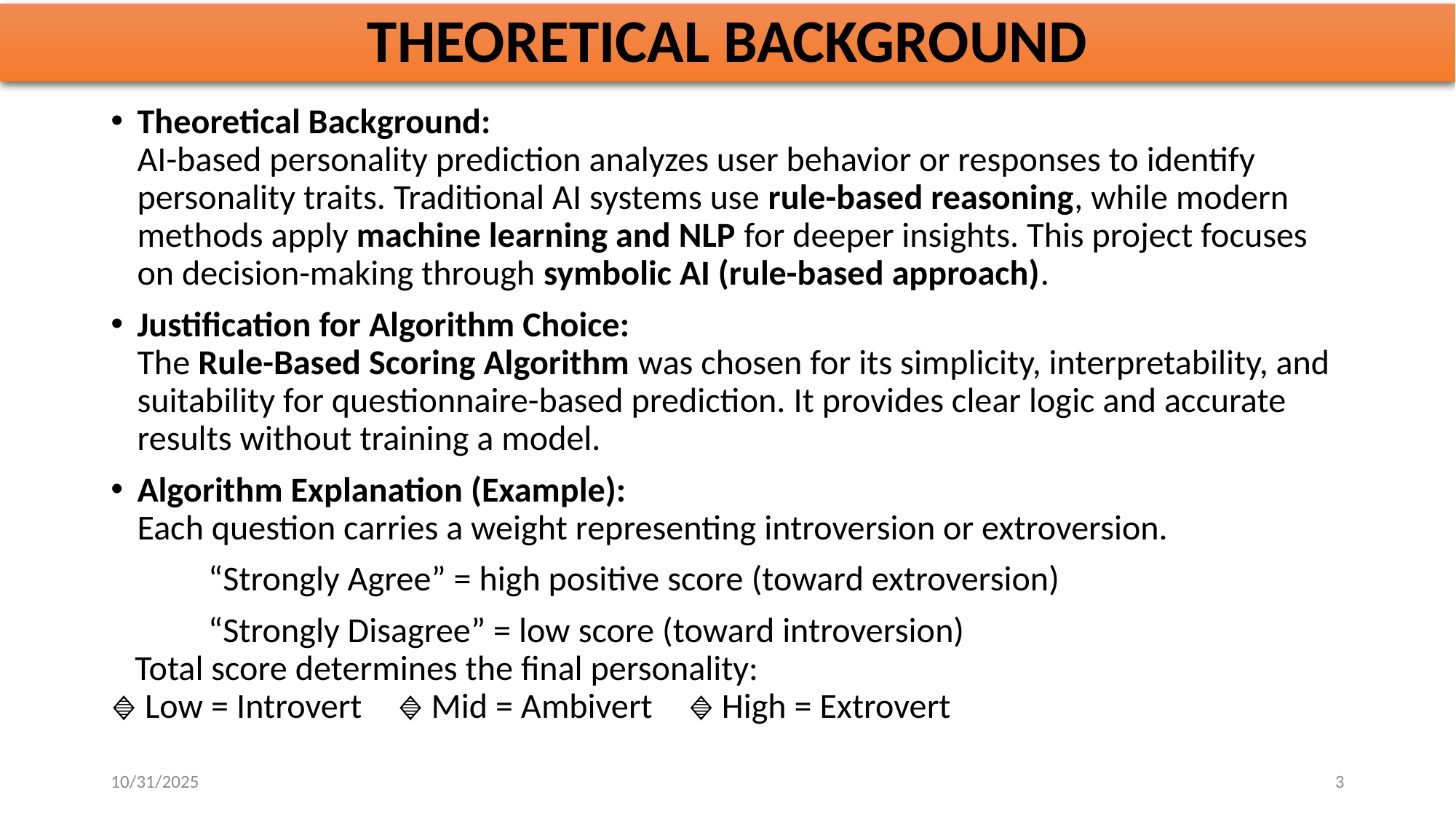

# THEORETICAL BACKGROUND
Theoretical Background:
AI-based personality prediction analyzes user behavior or responses to identify personality traits. Traditional AI systems use rule-based reasoning, while modern methods apply machine learning and NLP for deeper insights. This project focuses on decision-making through symbolic AI (rule-based approach).
Justification for Algorithm Choice:
The Rule-Based Scoring Algorithm was chosen for its simplicity, interpretability, and suitability for questionnaire-based prediction. It provides clear logic and accurate results without training a model.
Algorithm Explanation (Example):
Each question carries a weight representing introversion or extroversion.
 	“Strongly Agree” = high positive score (toward extroversion)
	“Strongly Disagree” = low score (toward introversion)
   Total score determines the final personality:
🔹 Low = Introvert 🔹 Mid = Ambivert 🔹 High = Extrovert

10/31/2025
3